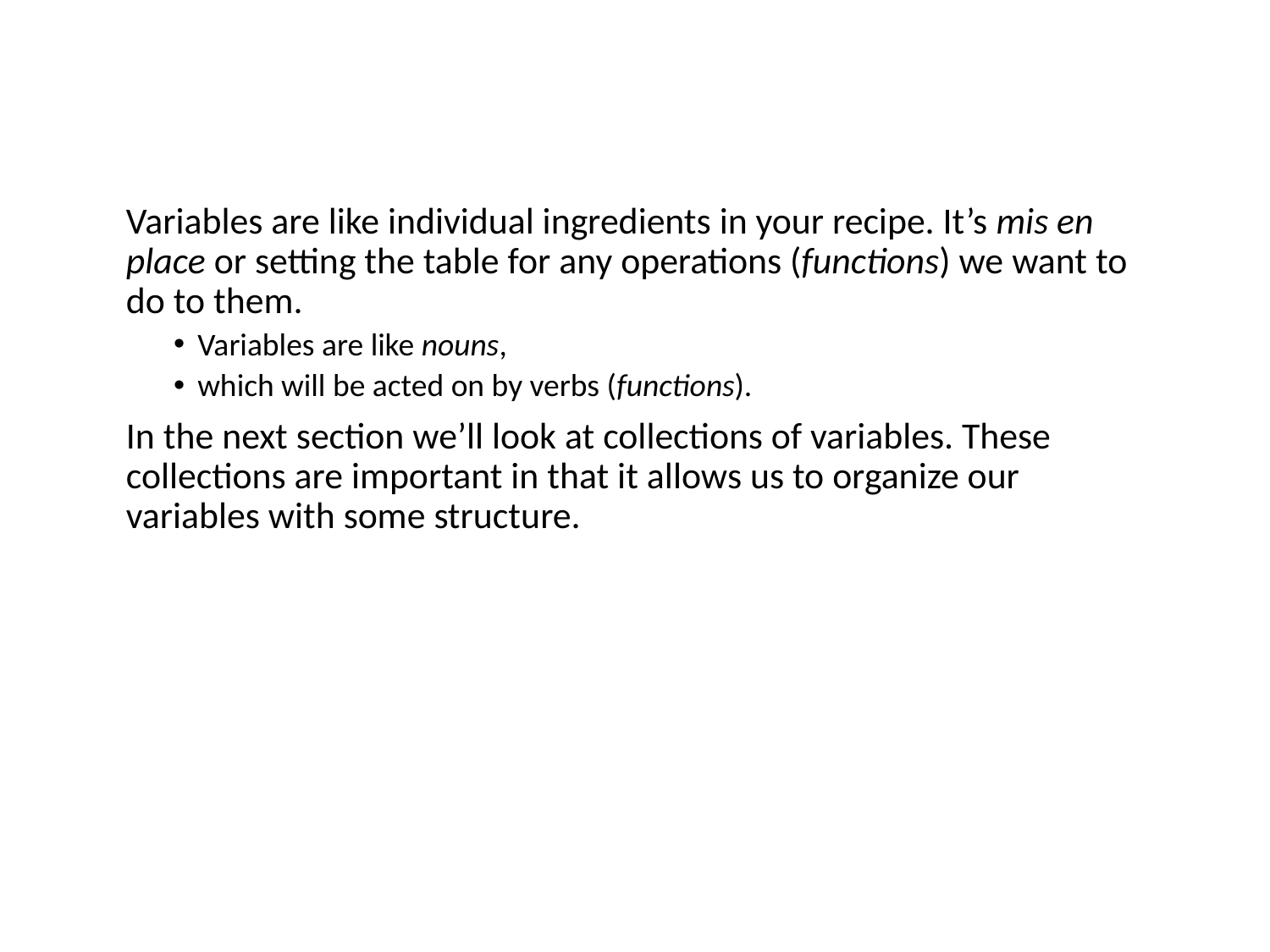

Variables are like individual ingredients in your recipe. It’s mis en place or setting the table for any operations (functions) we want to do to them.
Variables are like nouns,
which will be acted on by verbs (functions).
In the next section we’ll look at collections of variables. These collections are important in that it allows us to organize our variables with some structure.